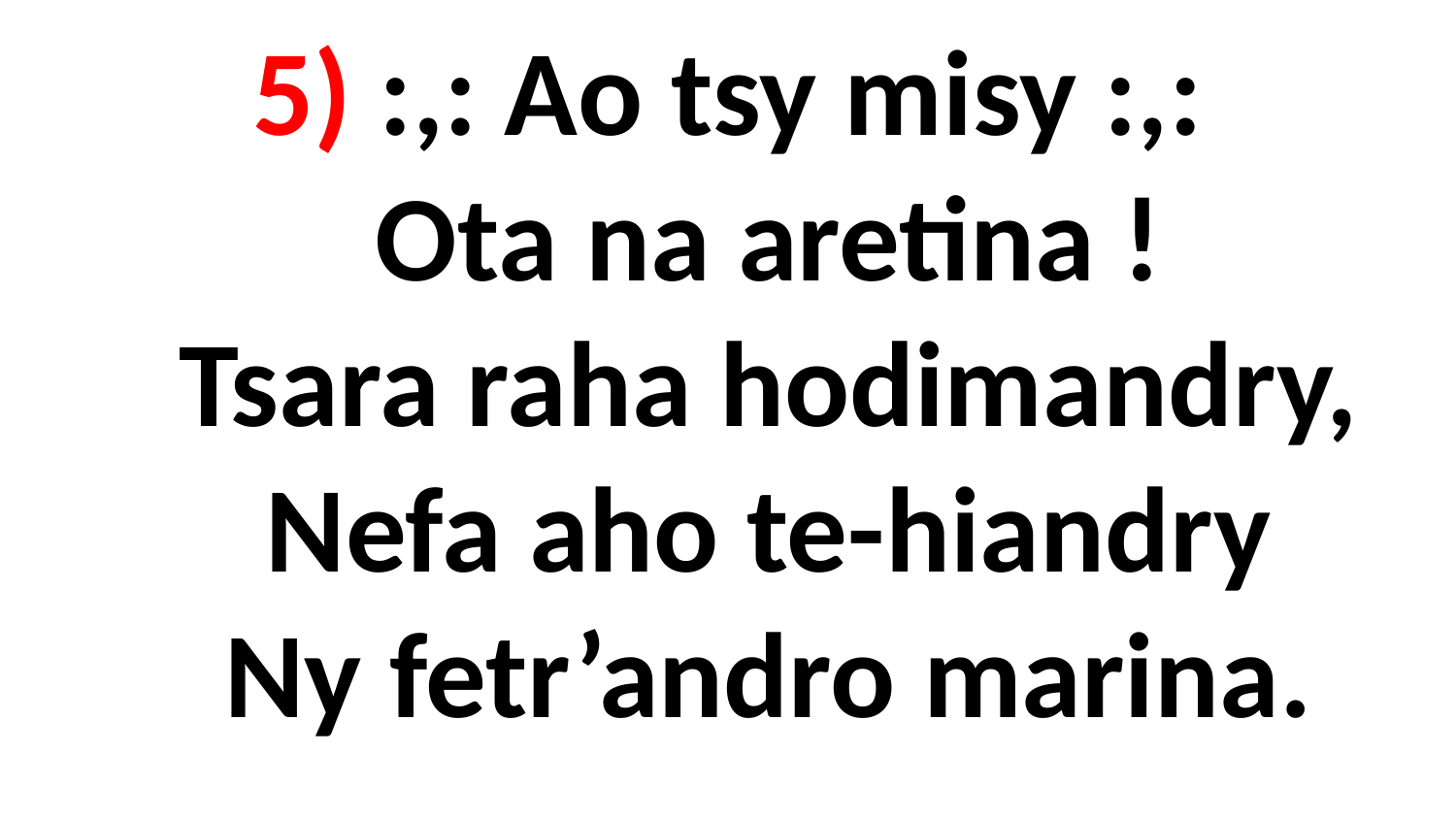

# 5) :,: Ao tsy misy :,: Ota na aretina ! Tsara raha hodimandry, Nefa aho te-hiandry Ny fetr’andro marina.